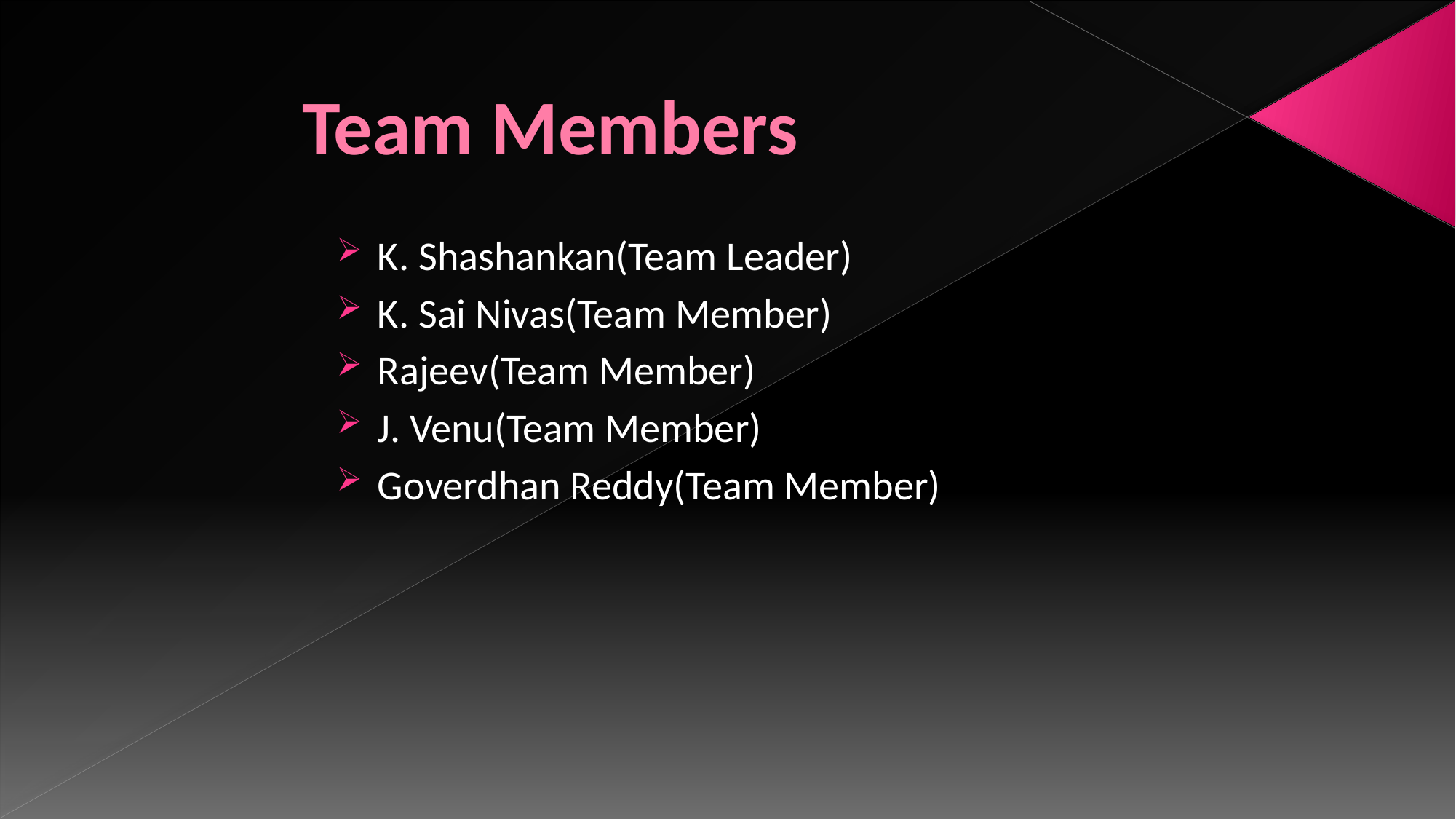

# Team Members

K. Shashankan(Team Leader)
K. Sai Nivas(Team Member)
Rajeev(Team Member)
J. Venu(Team Member)
Goverdhan Reddy(Team Member)